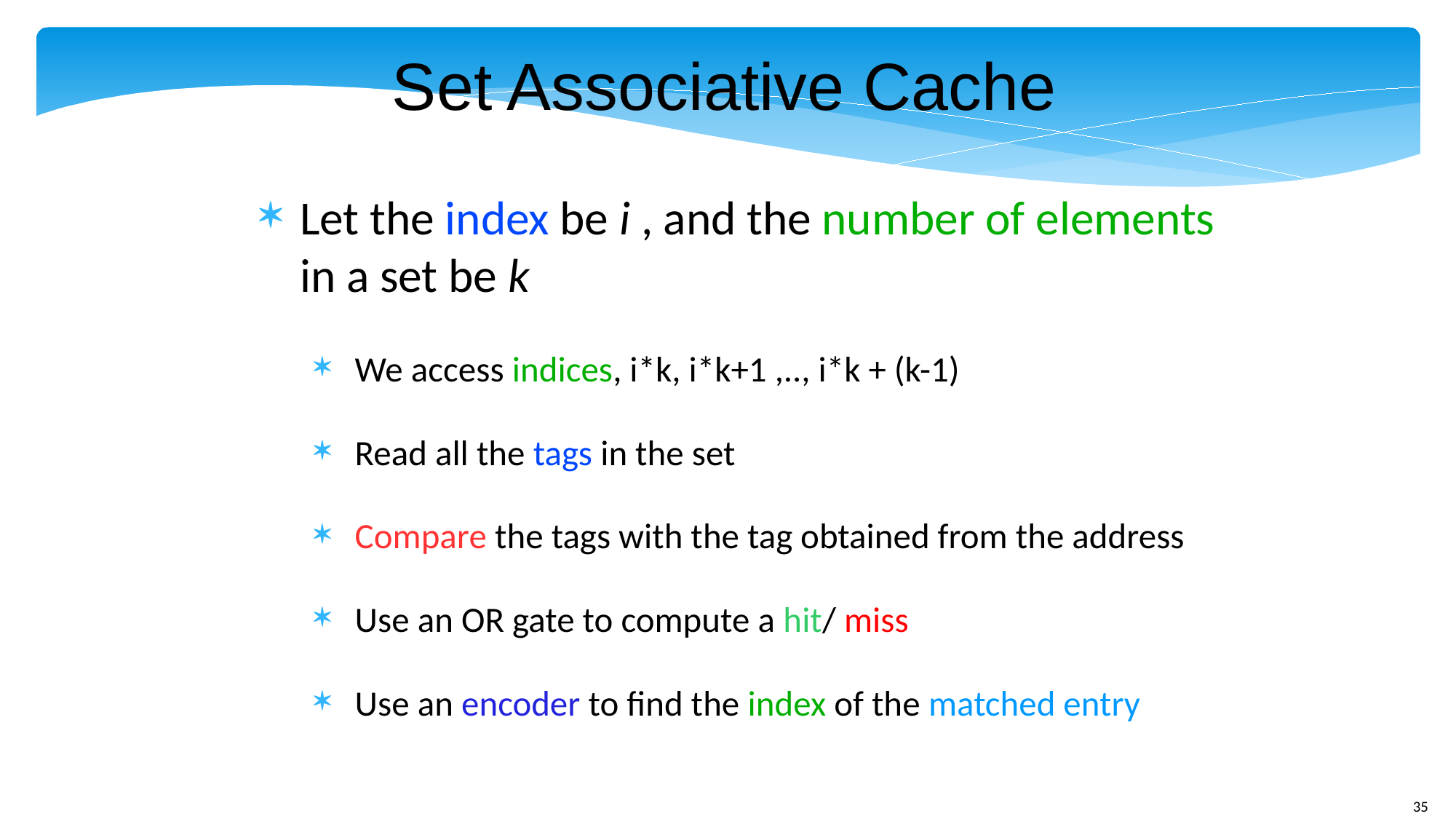

Set Associative Cache
Let the index be i , and the number of elements in a set be k
We access indices, i*k, i*k+1 ,.., i*k + (k-1)
Read all the tags in the set
Compare the tags with the tag obtained from the address
Use an OR gate to compute a hit/ miss
Use an encoder to find the index of the matched entry